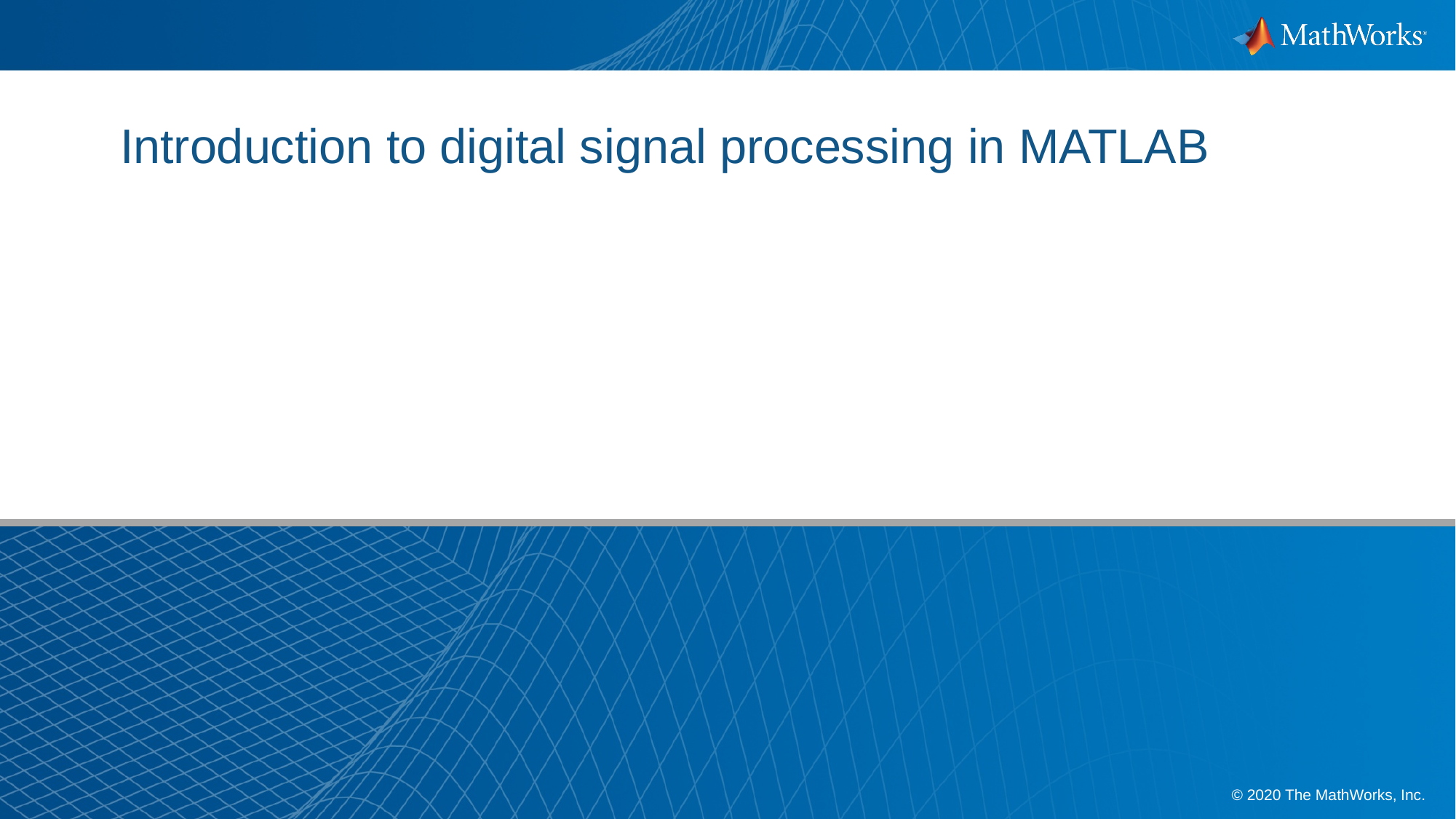

# Introduction to digital signal processing in MATLAB